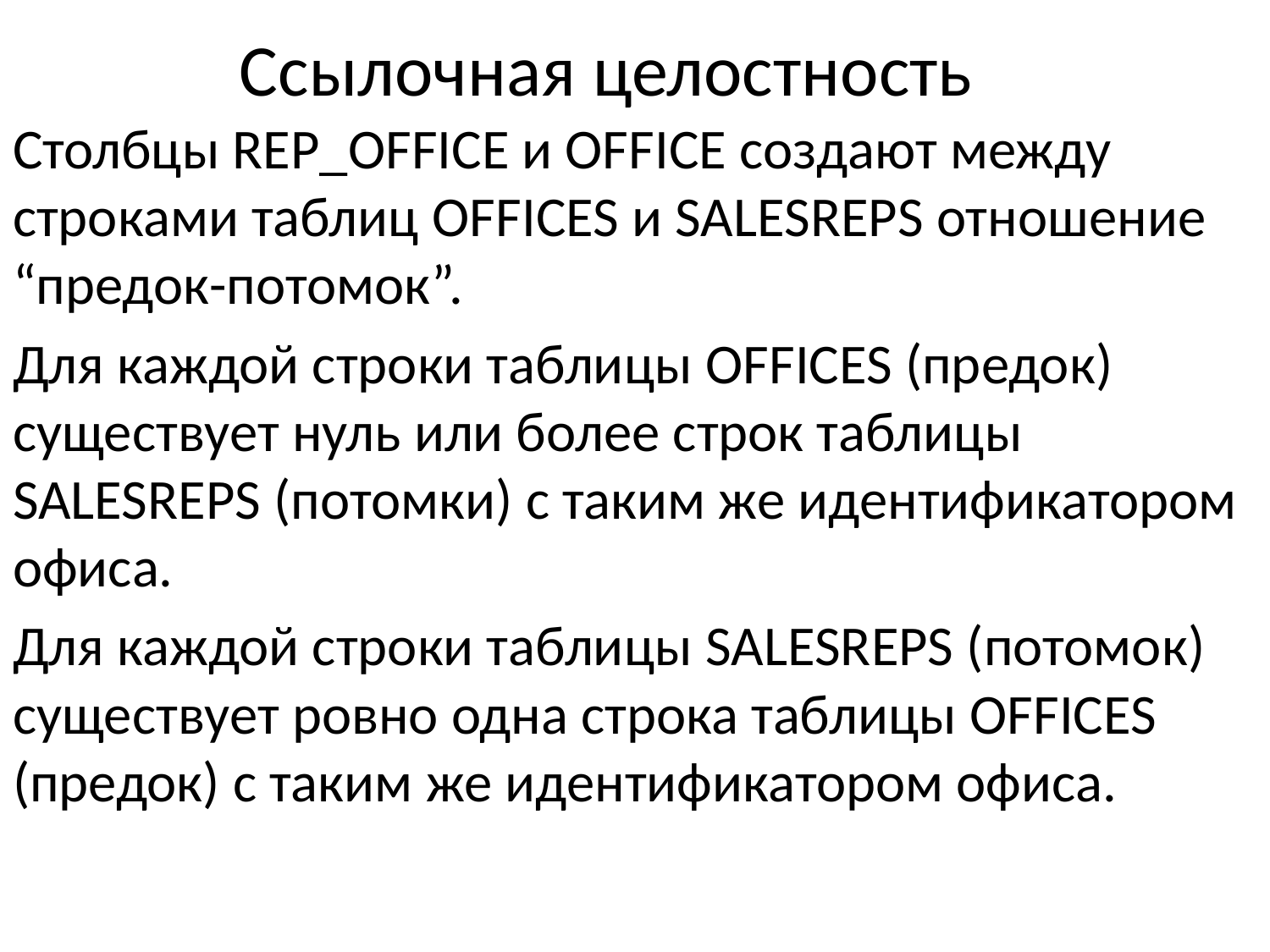

# Ссылочная целостность
Столбцы REP_OFFICE и OFFICE создают между строками таблиц OFFICES и SALESREPS отношение
“предок-потомок”.
Для каждой строки таблицы OFFICES (предок) существует нуль или более строк таблицы SALESREPS (потомки) с таким же идентификатором офиса.
Для каждой строки таблицы SALESREPS (потомок) существует ровно одна строка таблицы OFFICES (предок) с таким же идентификатором офиса.